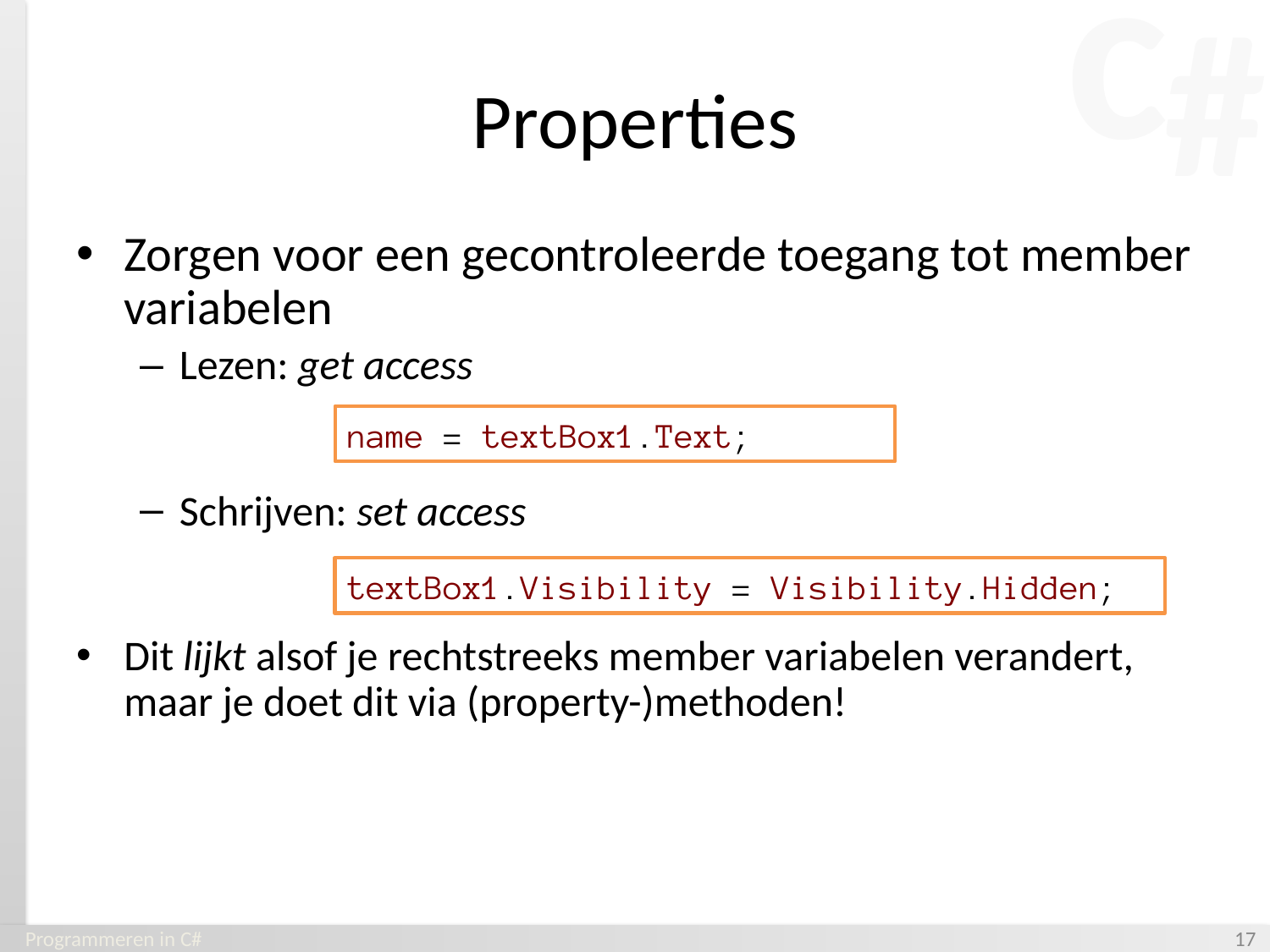

# Properties
Zorgen voor een gecontroleerde toegang tot member variabelen
Lezen: get access
Schrijven: set access
Dit lijkt alsof je rechtstreeks member variabelen verandert, maar je doet dit via (property-)methoden!
name = textBox1.Text;
textBox1.Visibility = Visibility.Hidden;
Programmeren in C#
17